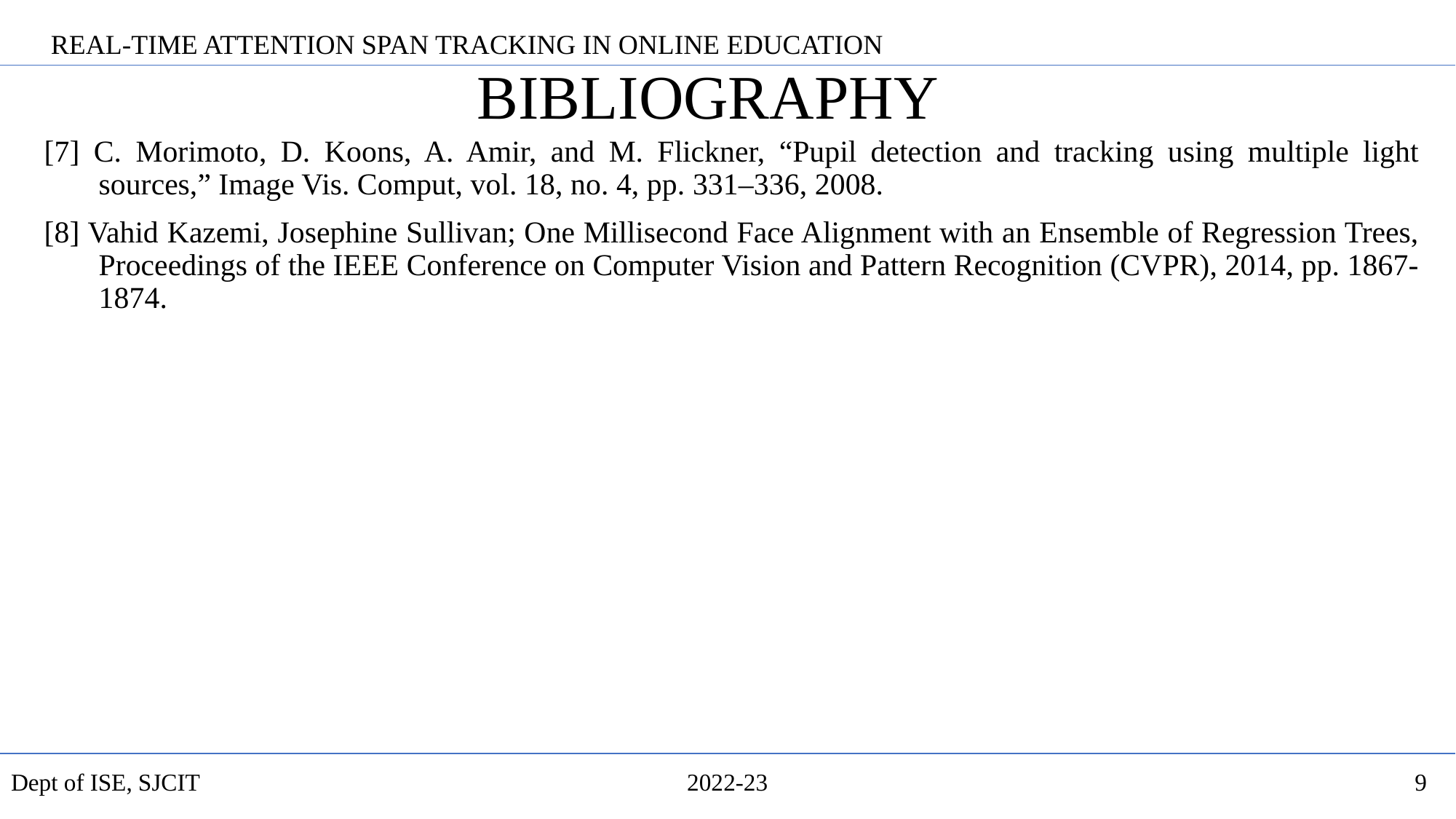

REAL-TIME ATTENTION SPAN TRACKING IN ONLINE EDUCATION
# BIBLIOGRAPHY
[7] C. Morimoto, D. Koons, A. Amir, and M. Flickner, “Pupil detection and tracking using multiple light sources,” Image Vis. Comput, vol. 18, no. 4, pp. 331–336, 2008.
[8] Vahid Kazemi, Josephine Sullivan; One Millisecond Face Alignment with an Ensemble of Regression Trees, Proceedings of the IEEE Conference on Computer Vision and Pattern Recognition (CVPR), 2014, pp. 1867-1874.

Dept of ISE, SJCIT
2022-23
9